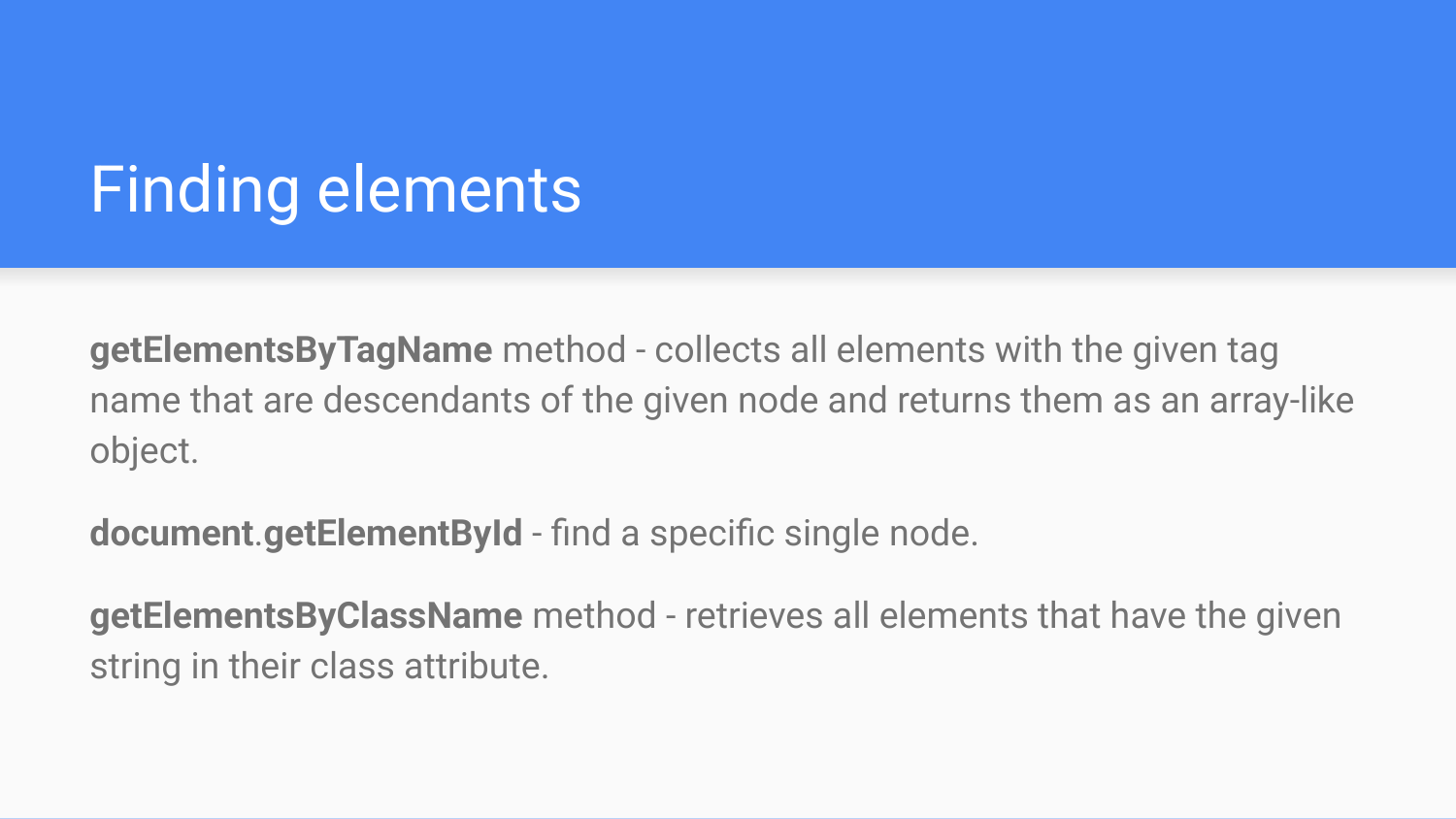

# Finding elements
getElementsByTagName method - collects all elements with the given tag name that are descendants of the given node and returns them as an array-like object.
document.getElementById - find a specific single node.
getElementsByClassName method - retrieves all elements that have the given string in their class attribute.